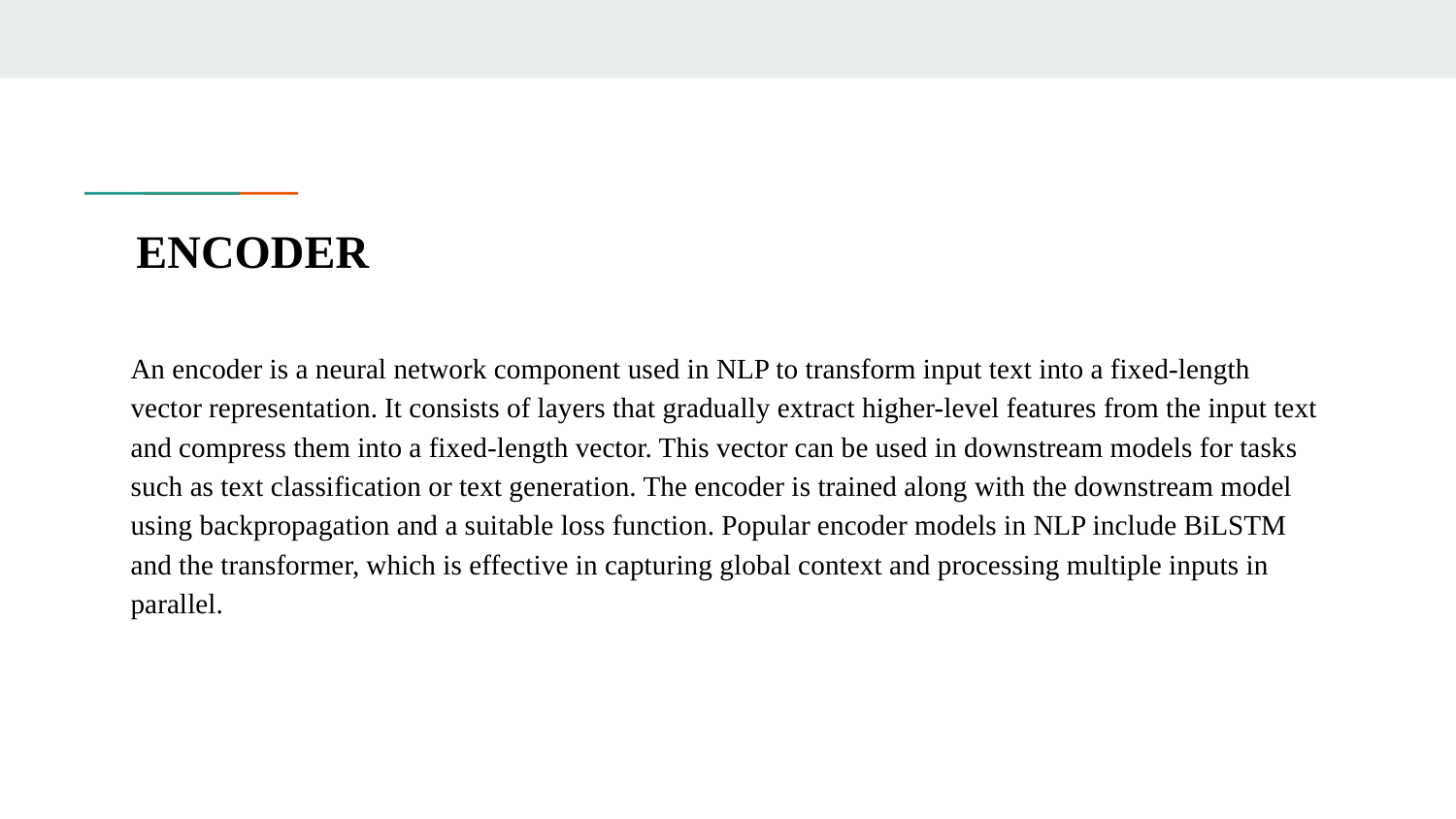

# ENCODER
An encoder is a neural network component used in NLP to transform input text into a fixed-length vector representation. It consists of layers that gradually extract higher-level features from the input text and compress them into a fixed-length vector. This vector can be used in downstream models for tasks such as text classification or text generation. The encoder is trained along with the downstream model using backpropagation and a suitable loss function. Popular encoder models in NLP include BiLSTM and the transformer, which is effective in capturing global context and processing multiple inputs in parallel.